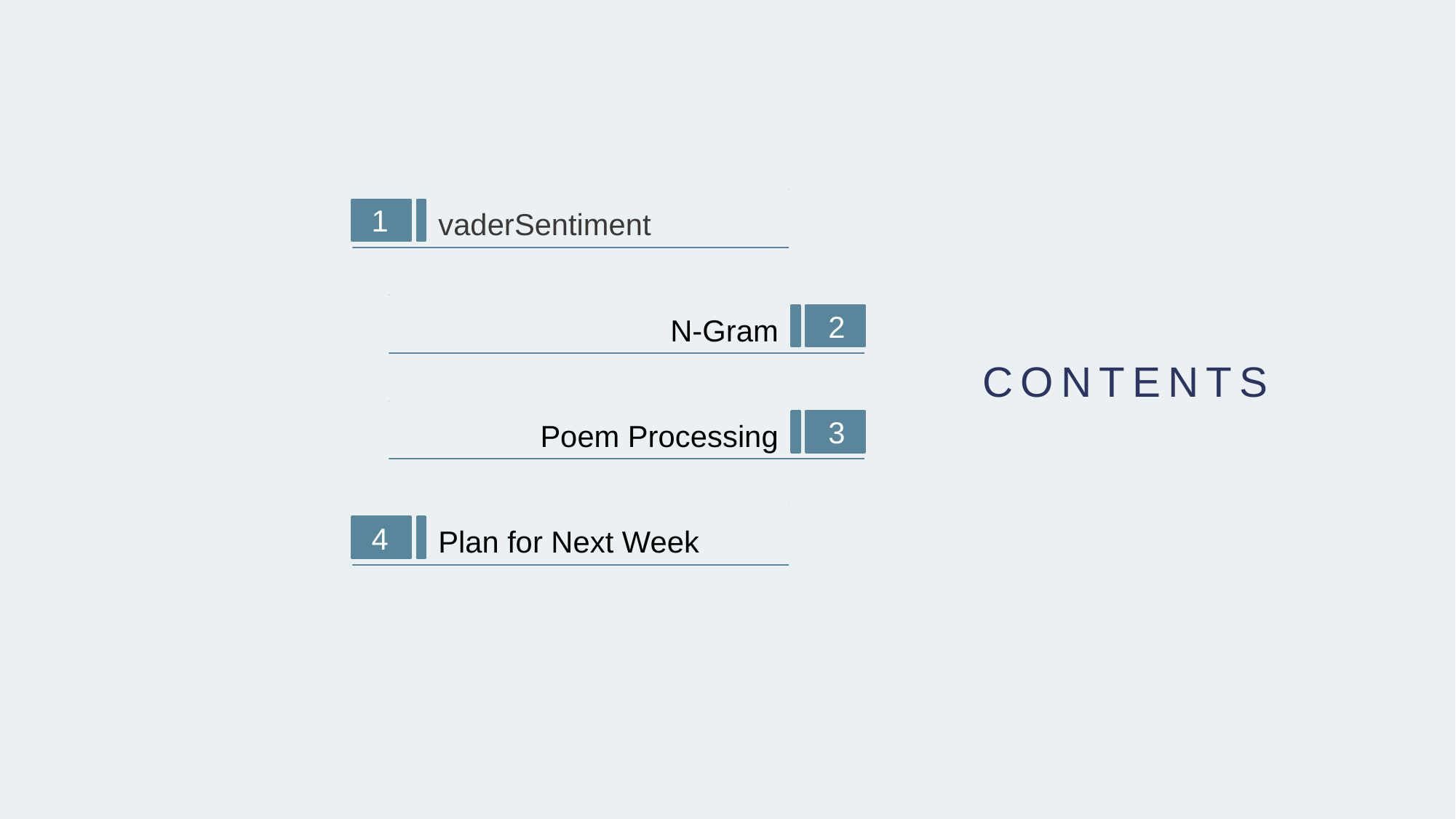

vaderSentiment
1

CONTENTS
  N-Gram
2
Poem Processing
3
Plan for Next Week
4